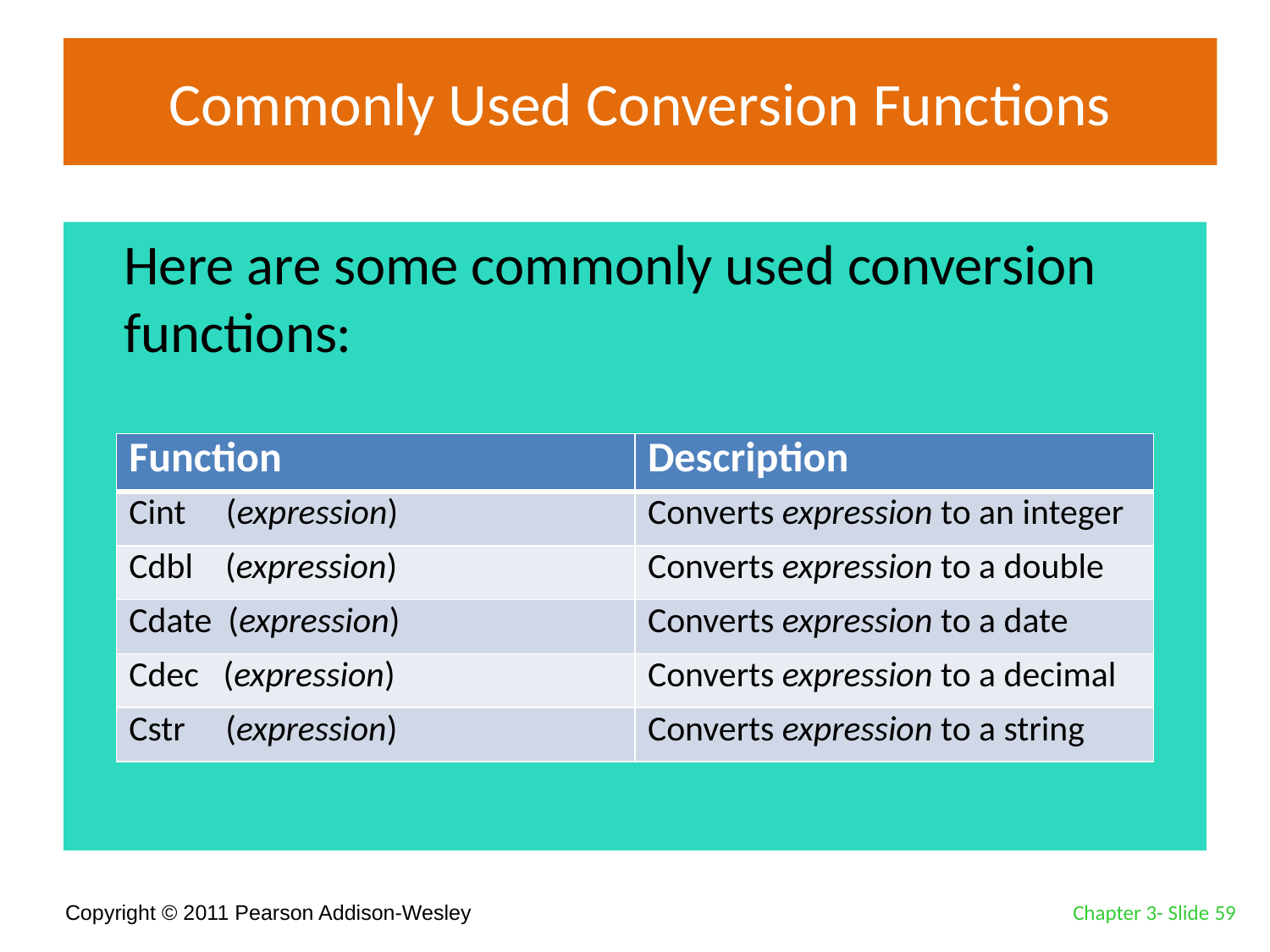

# Commonly Used Conversion Functions
	Here are some commonly used conversion functions:

| Function | Description |
| --- | --- |
| Cint (expression) | Converts expression to an integer |
| Cdbl (expression) | Converts expression to a double |
| Cdate (expression) | Converts expression to a date |
| Cdec (expression) | Converts expression to a decimal |
| Cstr (expression) | Converts expression to a string |
Chapter 3- Slide 59